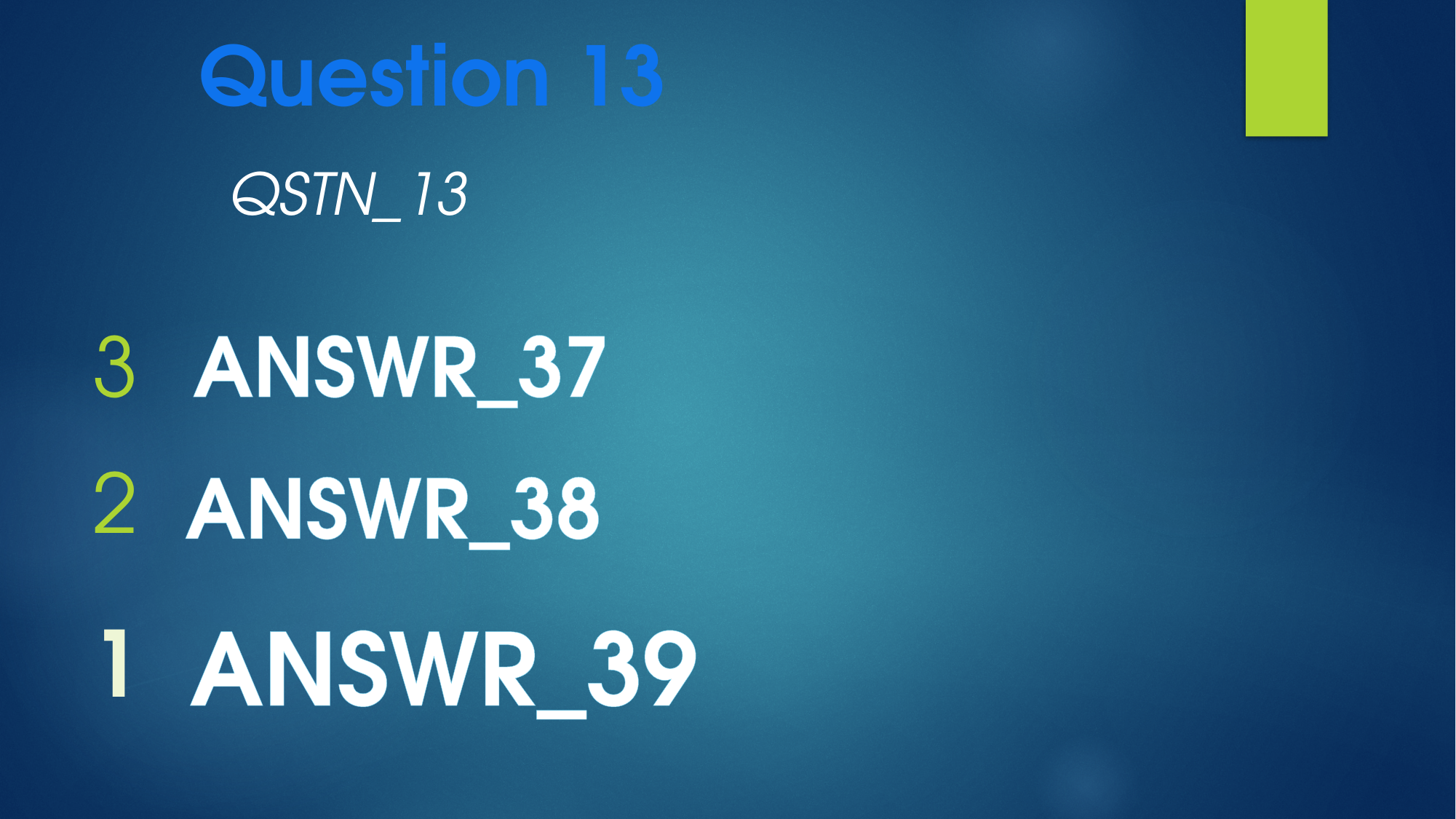

Question 13
QSTN_13
3
ANSWR_37
2
ANSWR_38
ANSWR_39
1